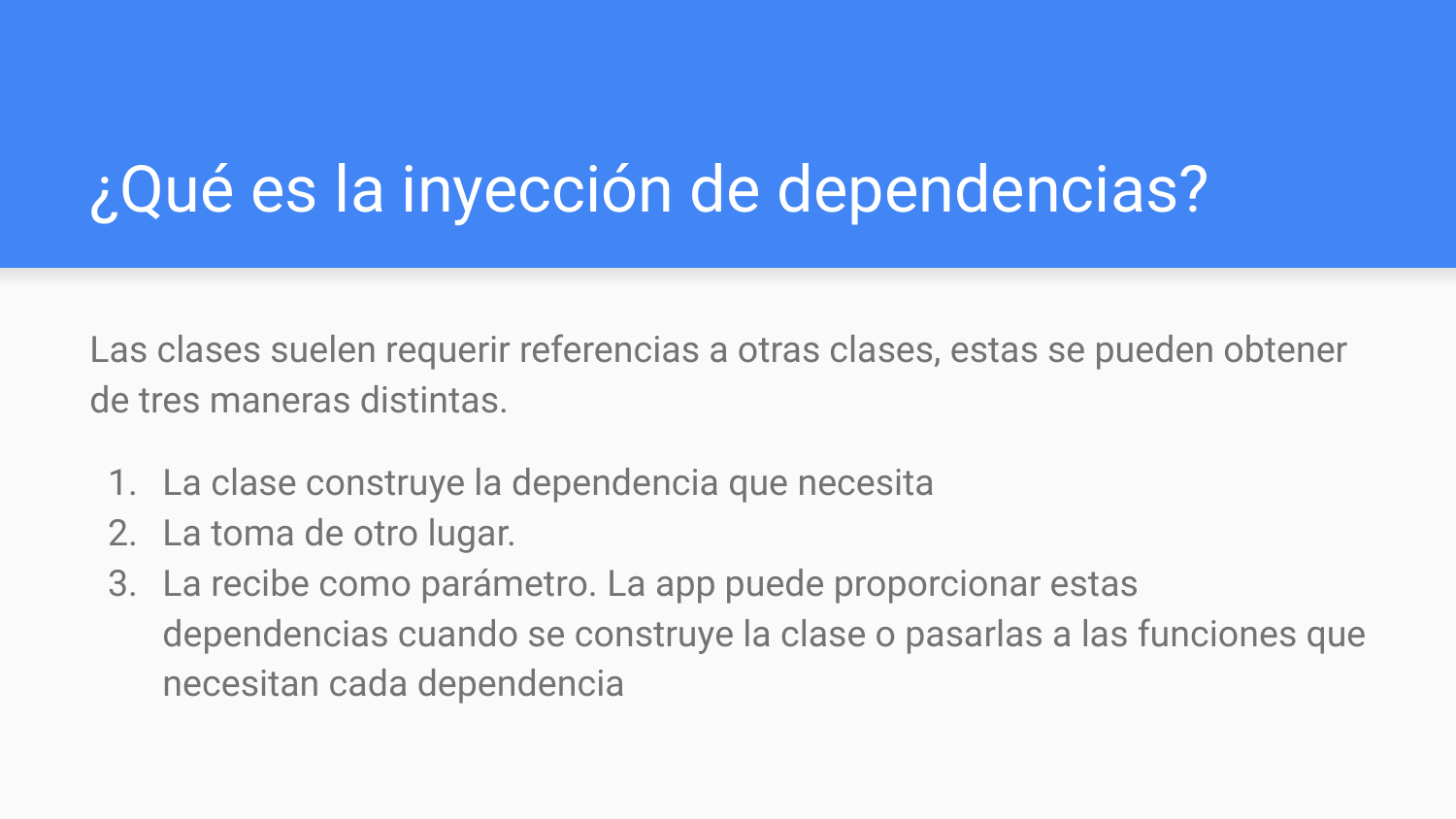

# ¿Qué es la inyección de dependencias?
Las clases suelen requerir referencias a otras clases, estas se pueden obtener de tres maneras distintas.
La clase construye la dependencia que necesita
La toma de otro lugar.
La recibe como parámetro. La app puede proporcionar estas dependencias cuando se construye la clase o pasarlas a las funciones que necesitan cada dependencia